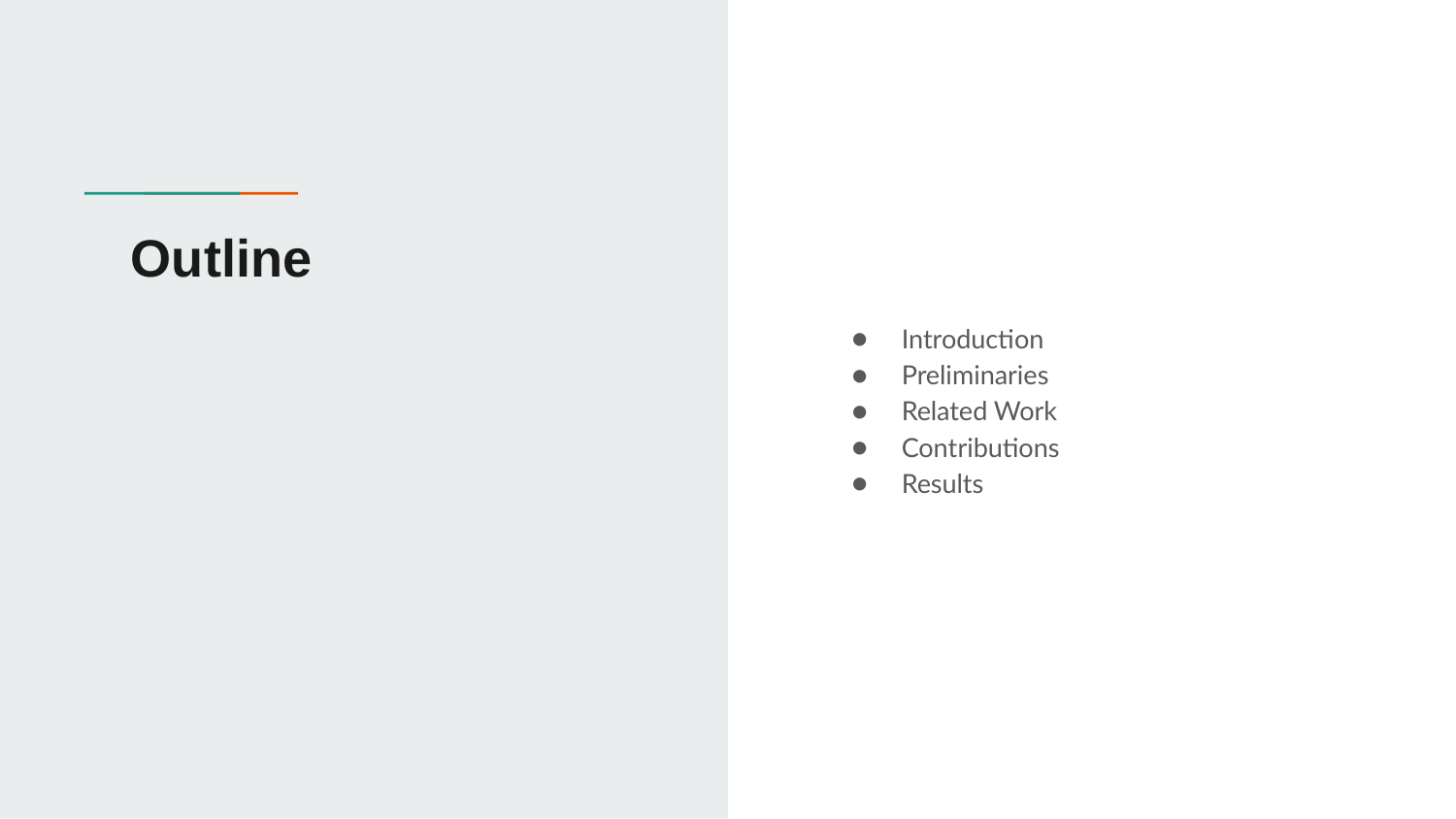

# Outline
Introduction
Preliminaries
Related Work
Contributions
Results